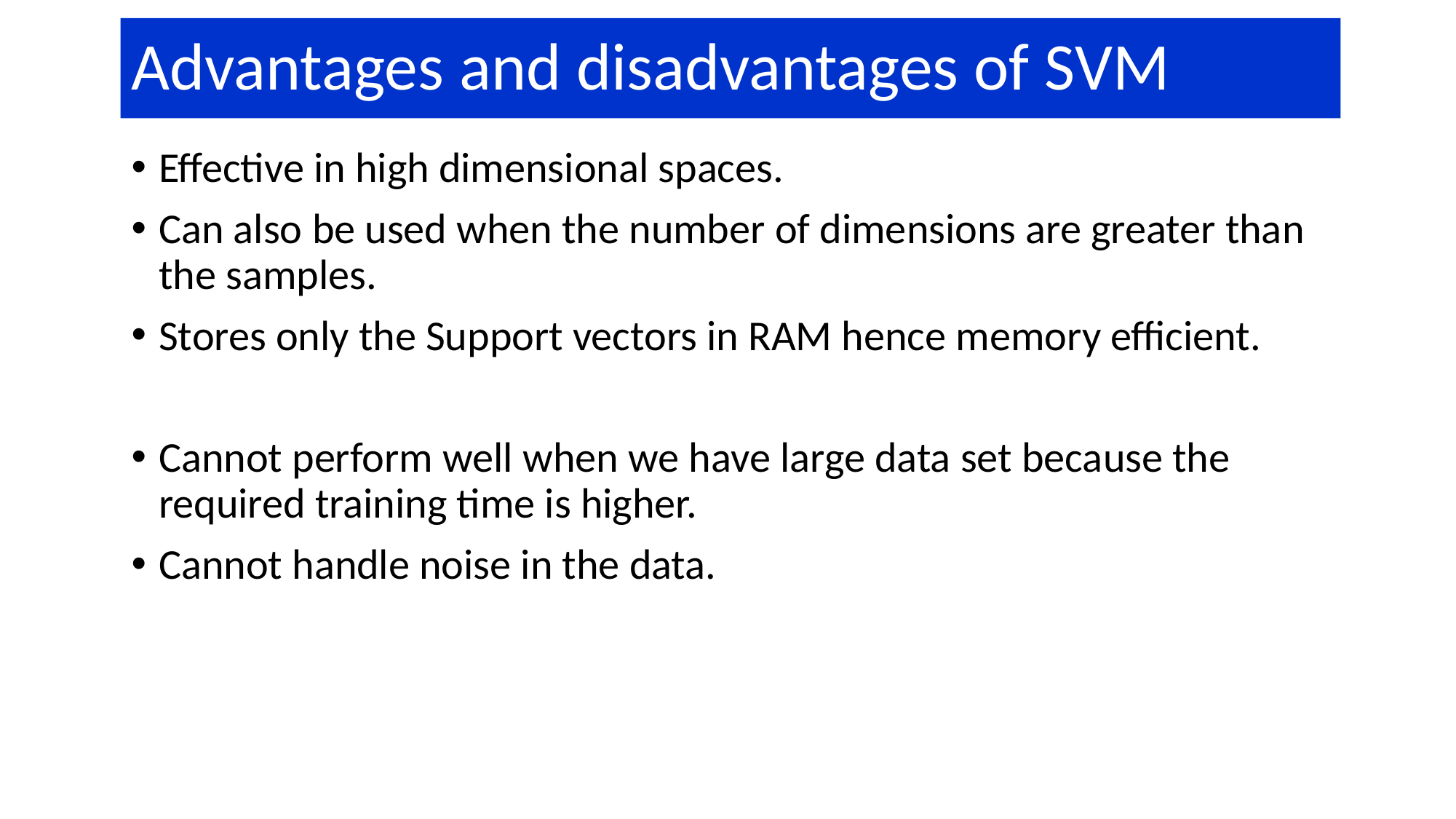

# Advantages and disadvantages of SVM
Effective in high dimensional spaces.
Can also be used when the number of dimensions are greater than the samples.
Stores only the Support vectors in RAM hence memory efficient.

Cannot perform well when we have large data set because the required training time is higher.
Cannot handle noise in the data.